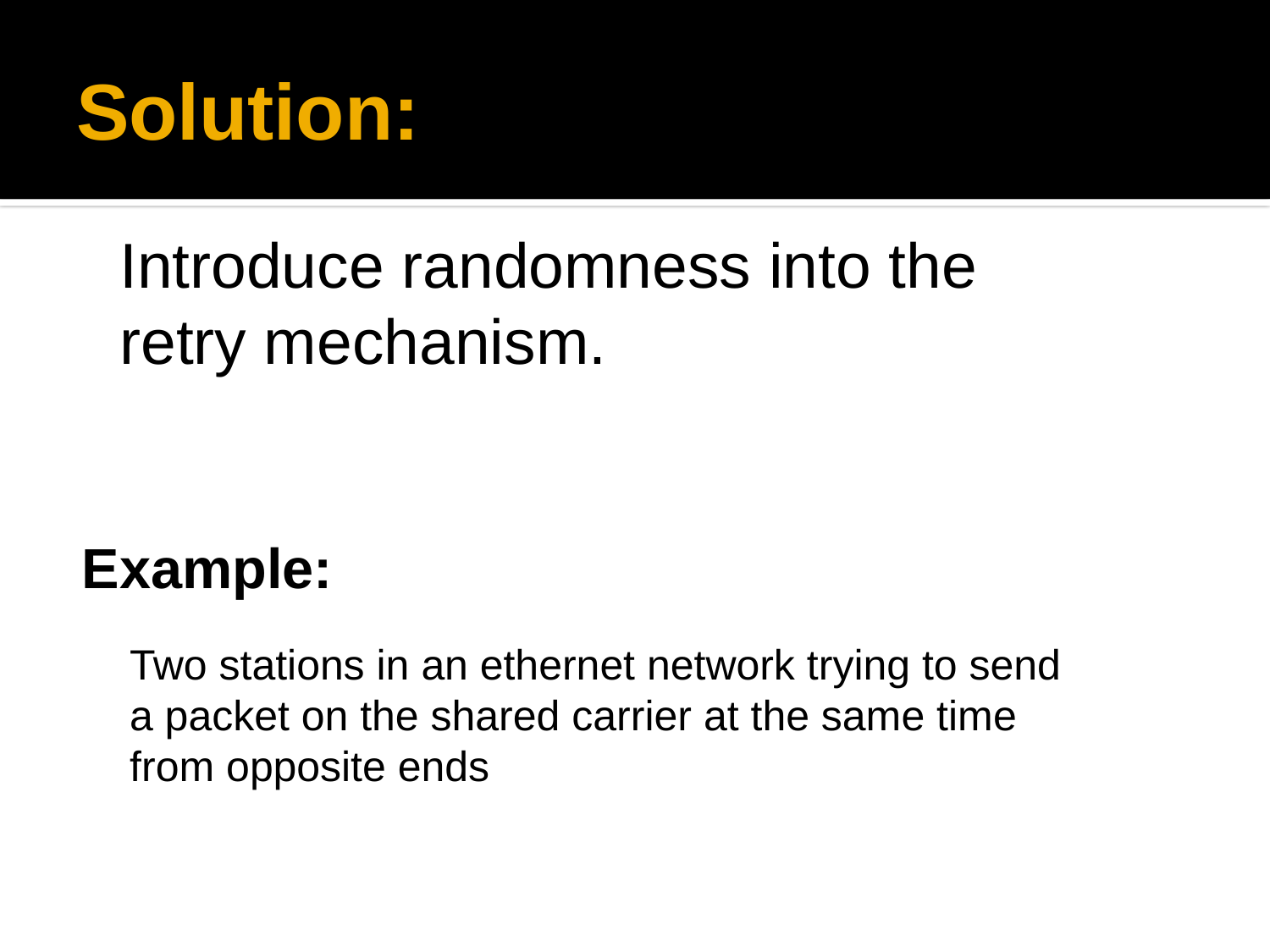

# Solution:
	Introduce randomness into the retry mechanism.
Example:

	Two stations in an ethernet network trying to send a packet on the shared carrier at the same time from opposite ends